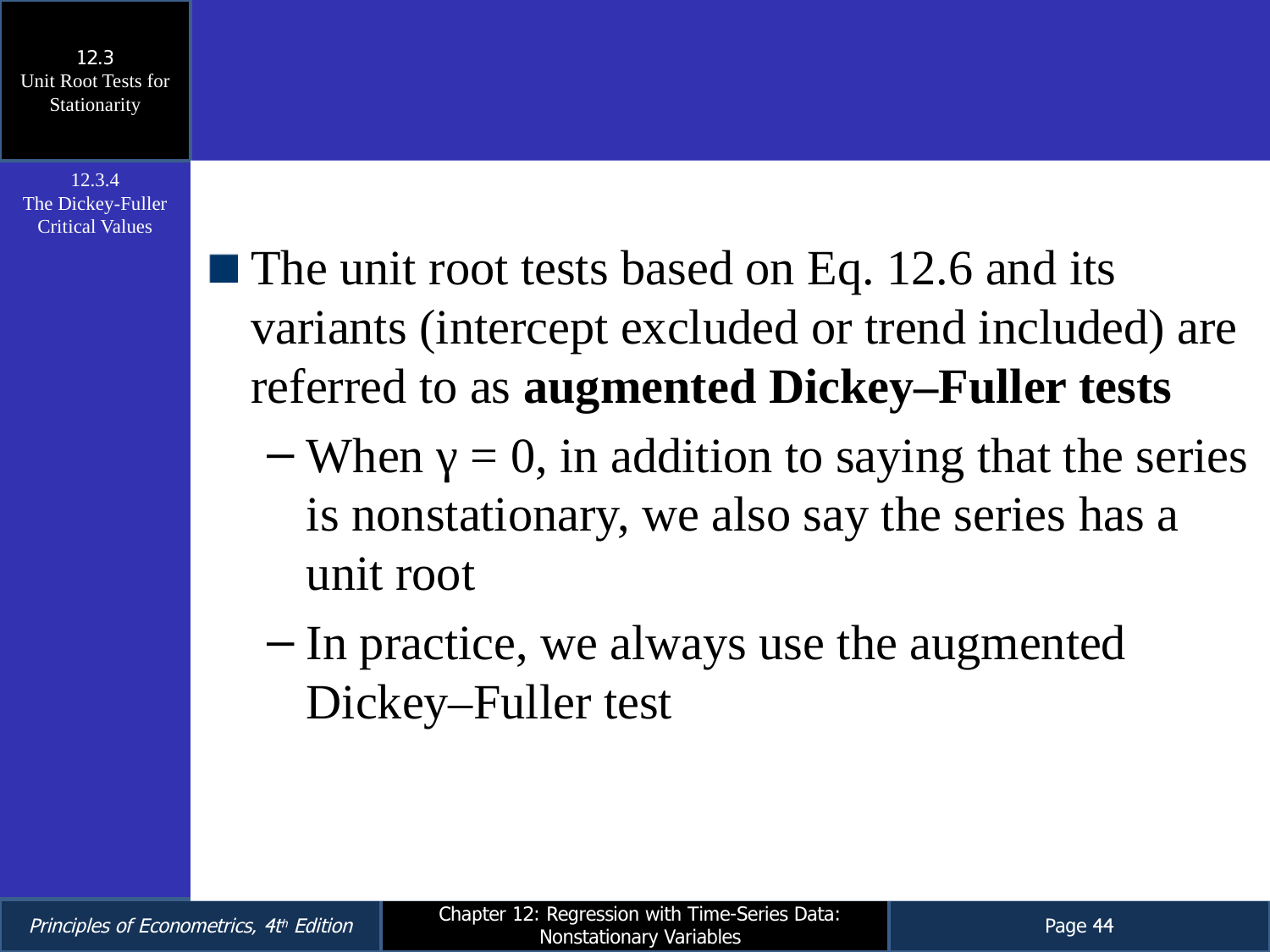

12.3
Unit Root Tests for Stationarity

The unit root tests based on Eq. 12.6 and its variants (intercept excluded or trend included) are referred to as augmented Dickey–Fuller tests
When γ = 0, in addition to saying that the series is nonstationary, we also say the series has a unit root
In practice, we always use the augmented Dickey–Fuller test
12.3.4
The Dickey-Fuller Critical Values